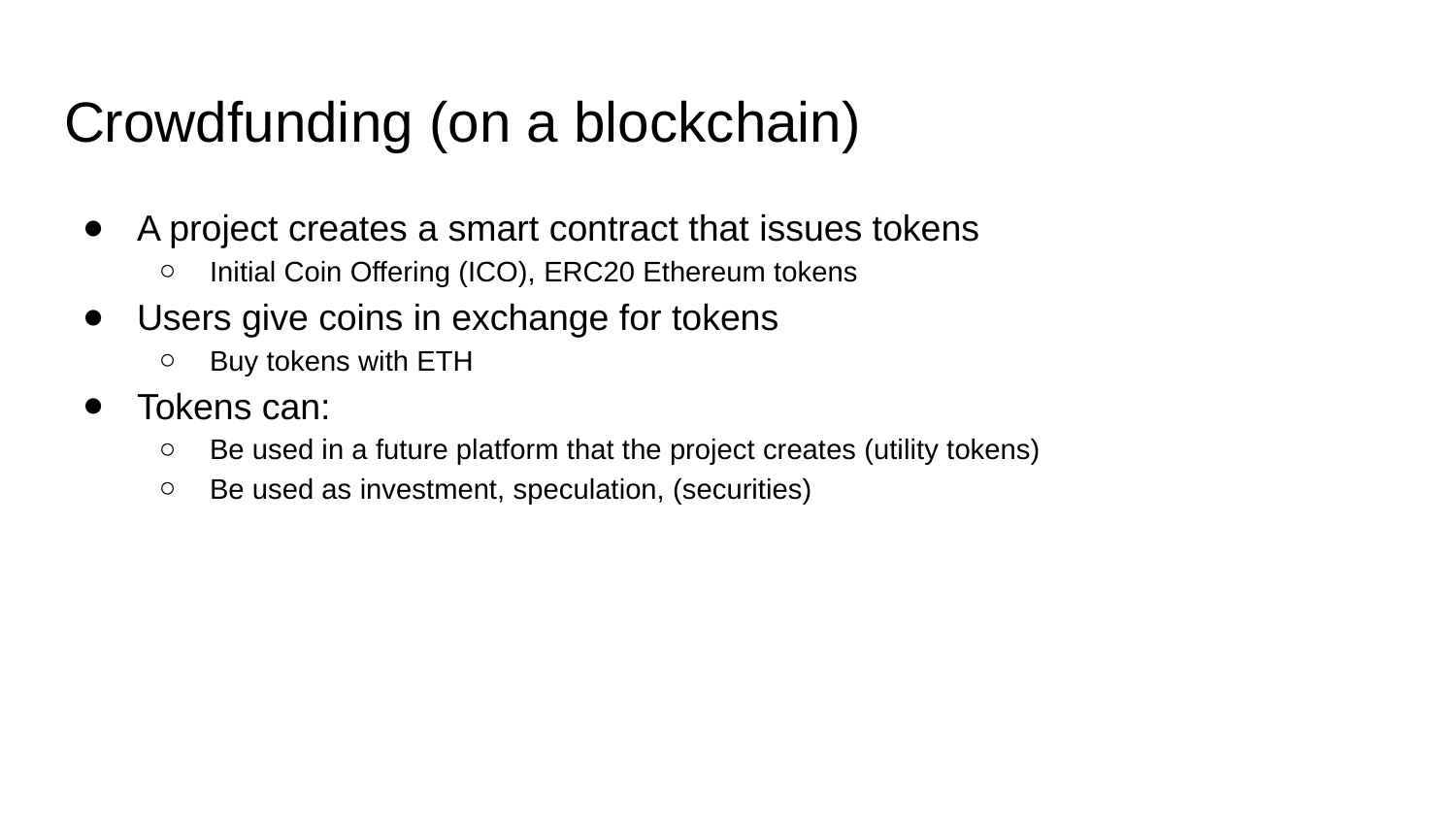

# Crowdfunding (on a blockchain)
A project creates a smart contract that issues tokens
Initial Coin Offering (ICO), ERC20 Ethereum tokens
Users give coins in exchange for tokens
Buy tokens with ETH
Tokens can:
Be used in a future platform that the project creates (utility tokens)
Be used as investment, speculation, (securities)